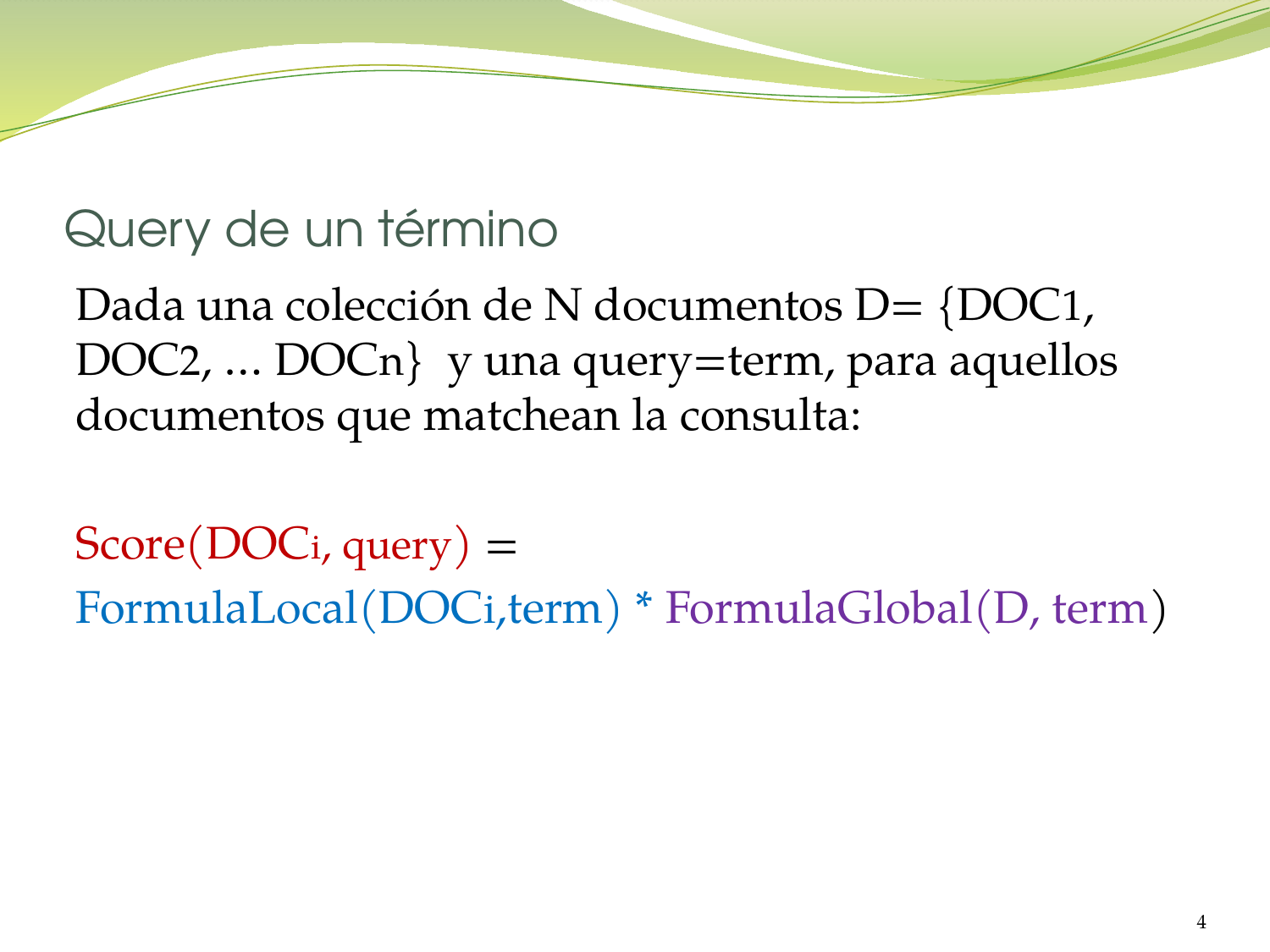

# Query de un término
Dada una colección de N documentos D= {DOC1, DOC2, … DOCn}  y una query=term, para aquellos documentos que matchean la consulta:

Score(DOCi, query) =
FormulaLocal(DOCi,term) * FormulaGlobal(D, term)

4